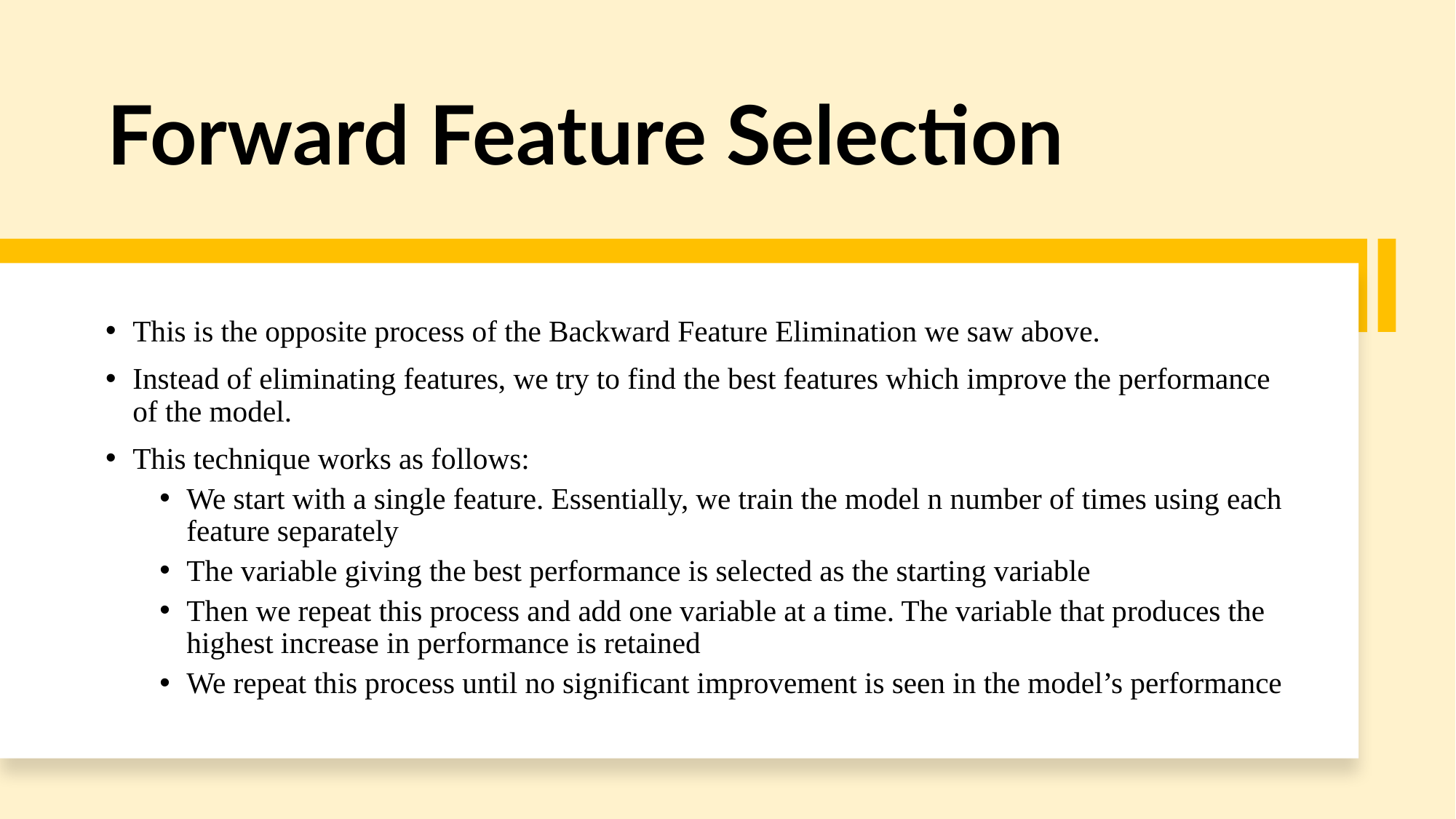

# Forward Feature Selection

This is the opposite process of the Backward Feature Elimination we saw above.
Instead of eliminating features, we try to find the best features which improve the performance of the model.
This technique works as follows:
We start with a single feature. Essentially, we train the model n number of times using each feature separately
The variable giving the best performance is selected as the starting variable
Then we repeat this process and add one variable at a time. The variable that produces the highest increase in performance is retained
We repeat this process until no significant improvement is seen in the model’s performance